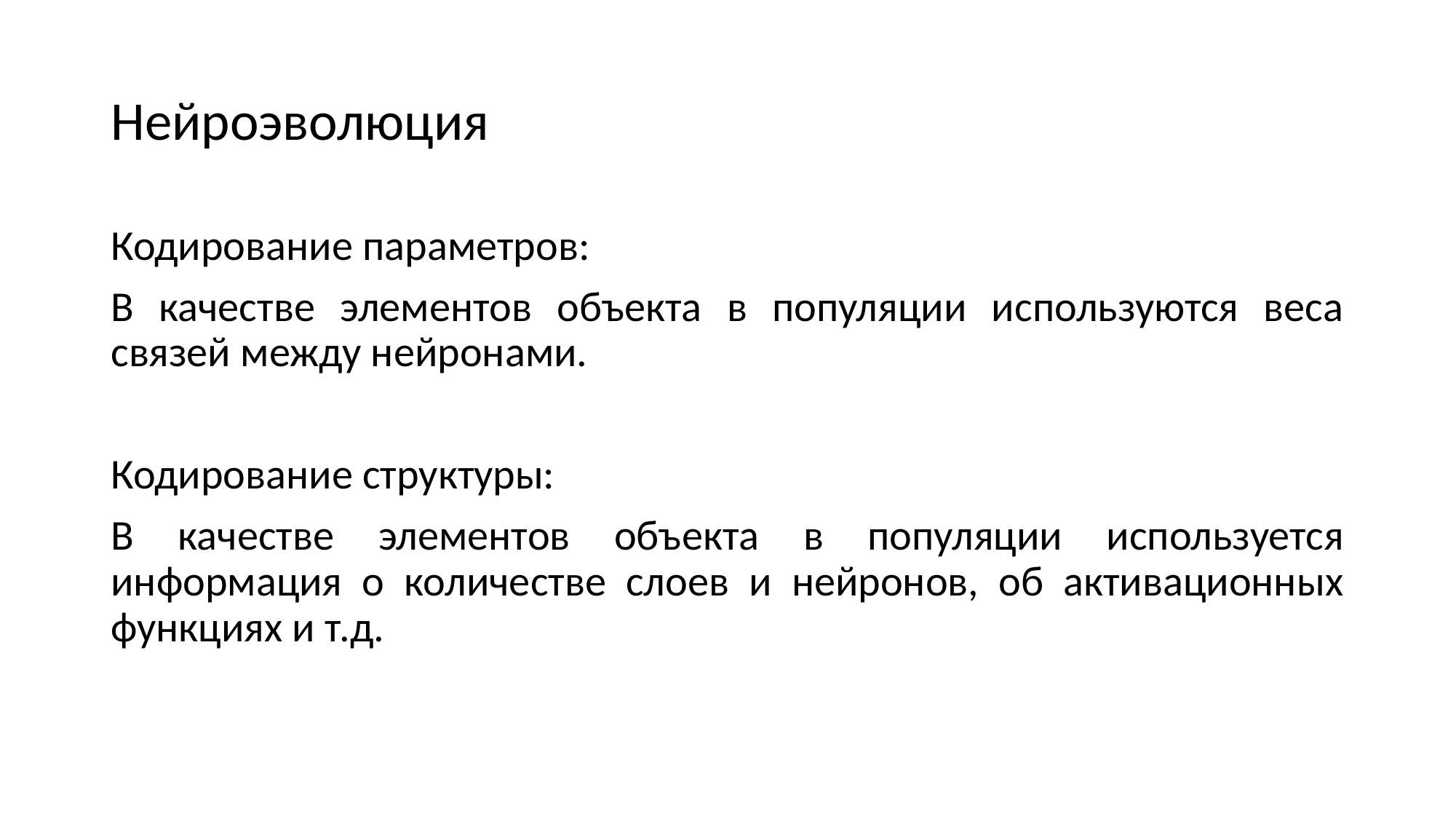

# Нейроэволюция
Кодирование параметров:
В качестве элементов объекта в популяции используются веса связей между нейронами.

Кодирование структуры:
В качестве элементов объекта в популяции используется информация о количестве слоев и нейронов, об активационных функциях и т.д.